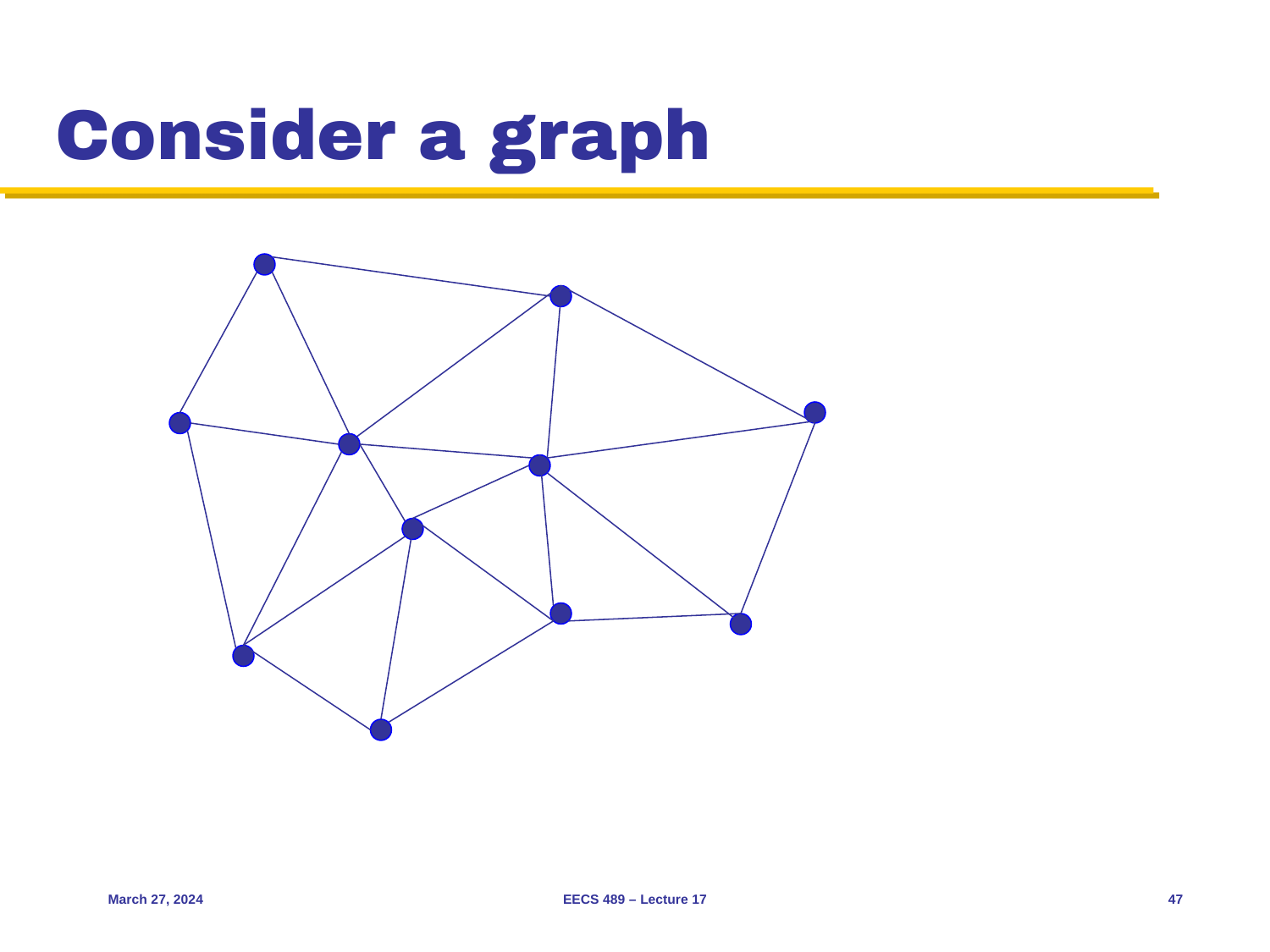

# Consider a graph

March 27, 2024
EECS 489 – Lecture 17
47